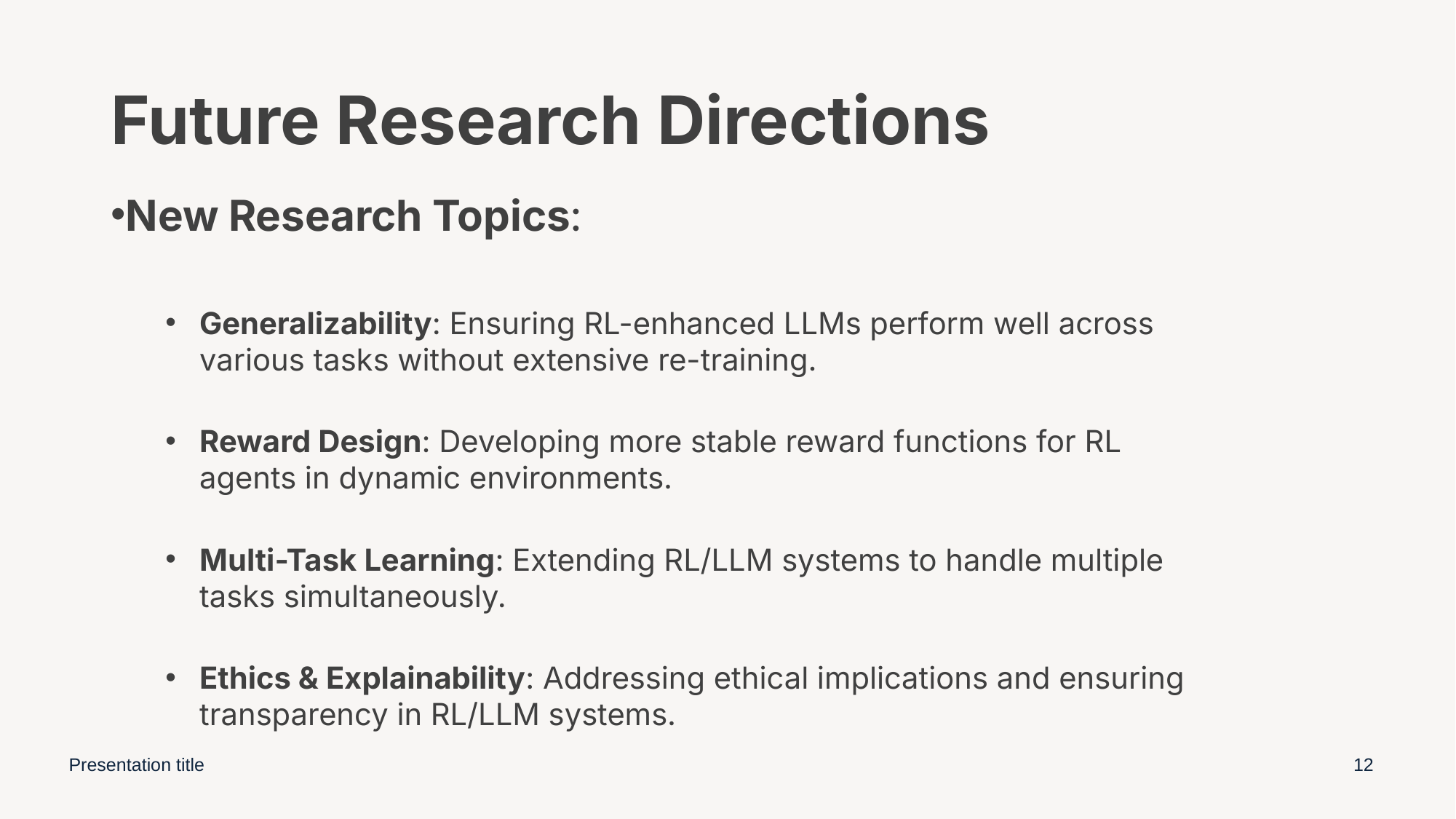

# Future Research Directions
New Research Topics:

Generalizability: Ensuring RL-enhanced LLMs perform well across various tasks without extensive re-training.

Reward Design: Developing more stable reward functions for RL agents in dynamic environments.

Multi-Task Learning: Extending RL/LLM systems to handle multiple tasks simultaneously.

Ethics & Explainability: Addressing ethical implications and ensuring transparency in RL/LLM systems.
Presentation title
12